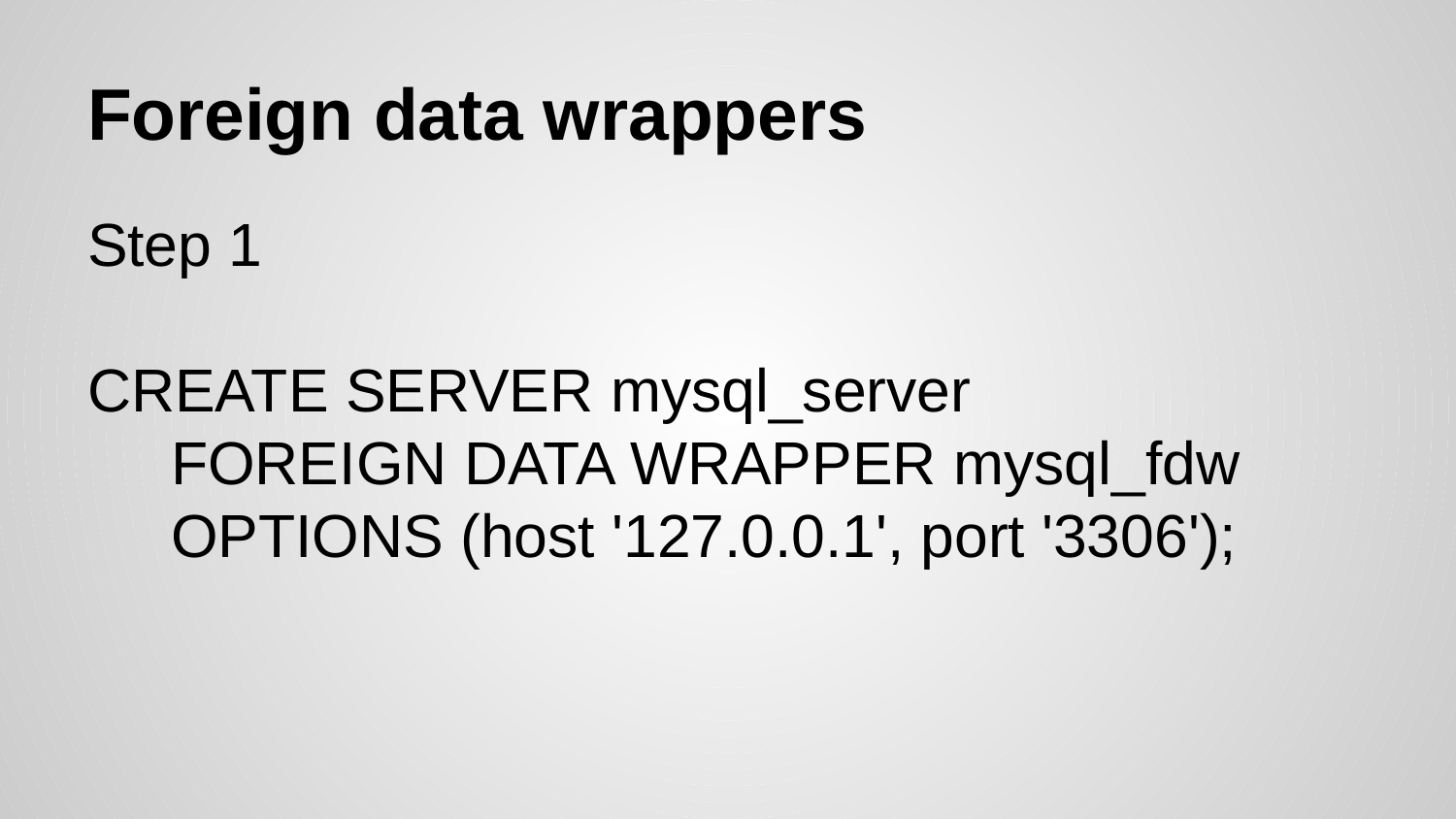

# Foreign data wrappers
Step 1

CREATE SERVER mysql_server
     FOREIGN DATA WRAPPER mysql_fdw
     OPTIONS (host '127.0.0.1', port '3306');